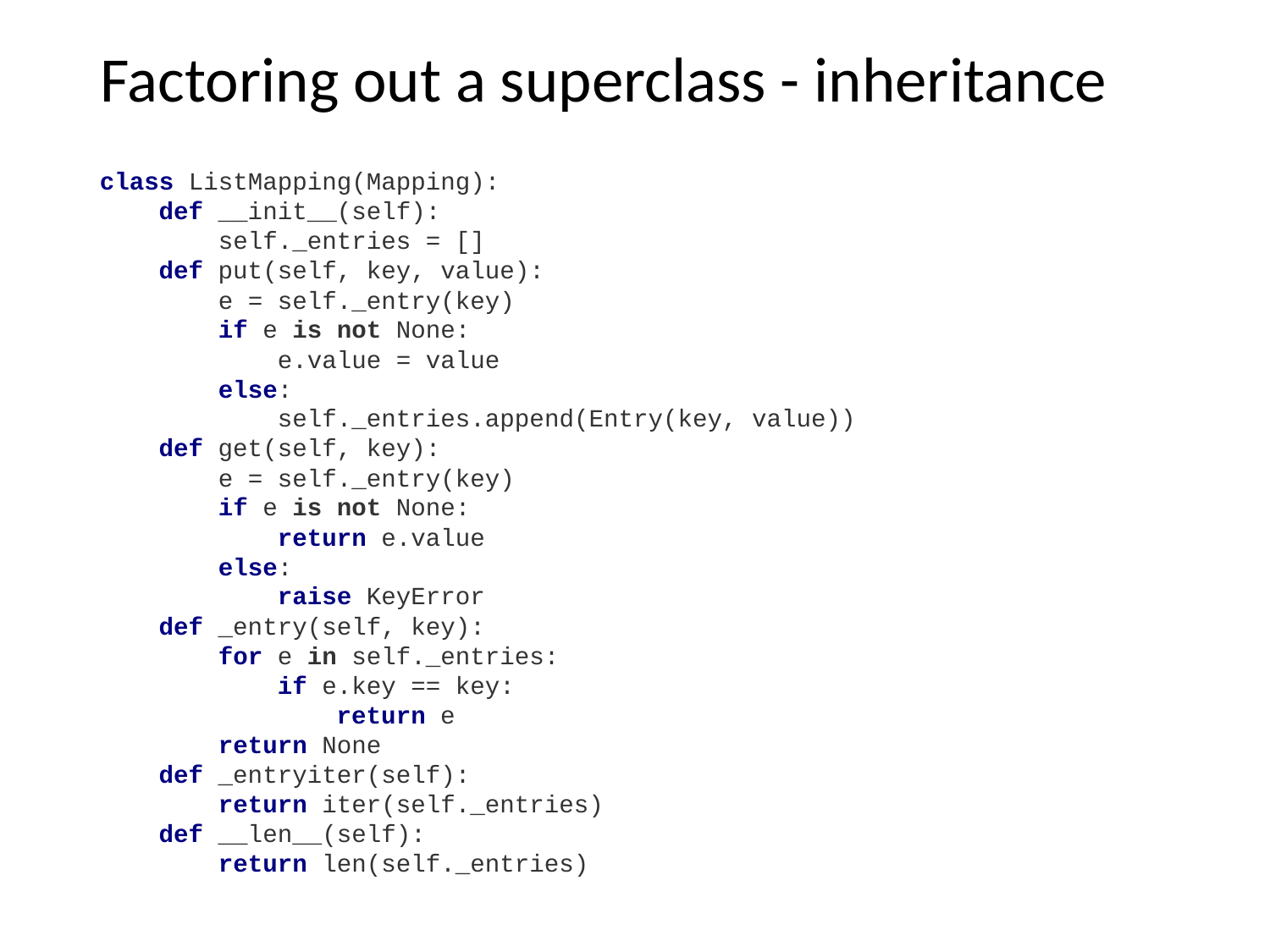

# Factoring out a superclass - inheritance
class ListMapping(Mapping):
    def __init__(self):
        self._entries = []
    def put(self, key, value):
        e = self._entry(key)
        if e is not None:
            e.value = value
        else:
            self._entries.append(Entry(key, value))
    def get(self, key):
        e = self._entry(key)
        if e is not None:
            return e.value
        else:
            raise KeyError
    def _entry(self, key):
        for e in self._entries:
            if e.key == key:
                return e
        return None
    def _entryiter(self):
        return iter(self._entries)
    def __len__(self):
        return len(self._entries)